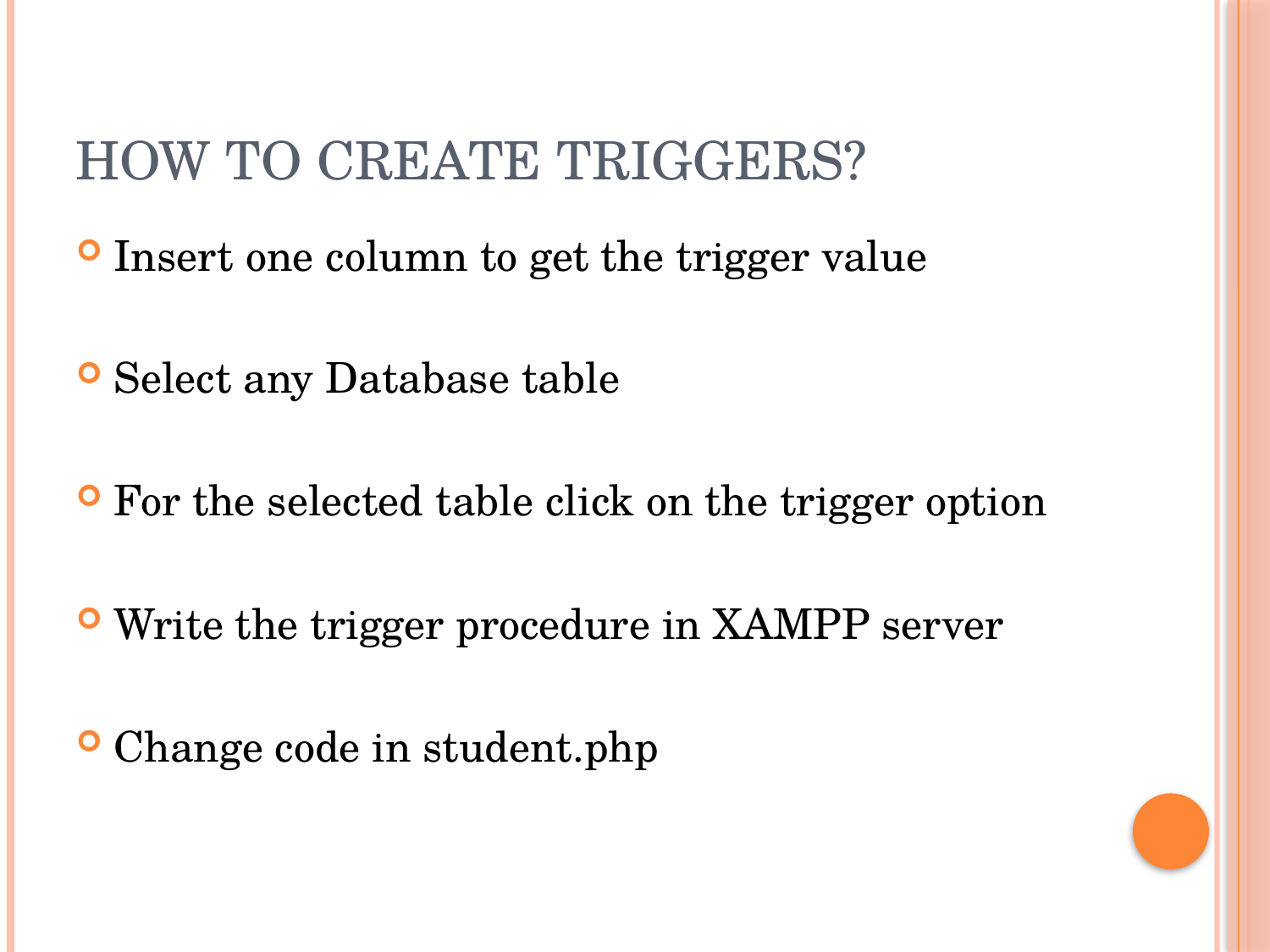

# How to create triggers?
Insert one column to get the trigger value

Select any Database table

For the selected table click on the trigger option

Write the trigger procedure in XAMPP server

Change code in student.php